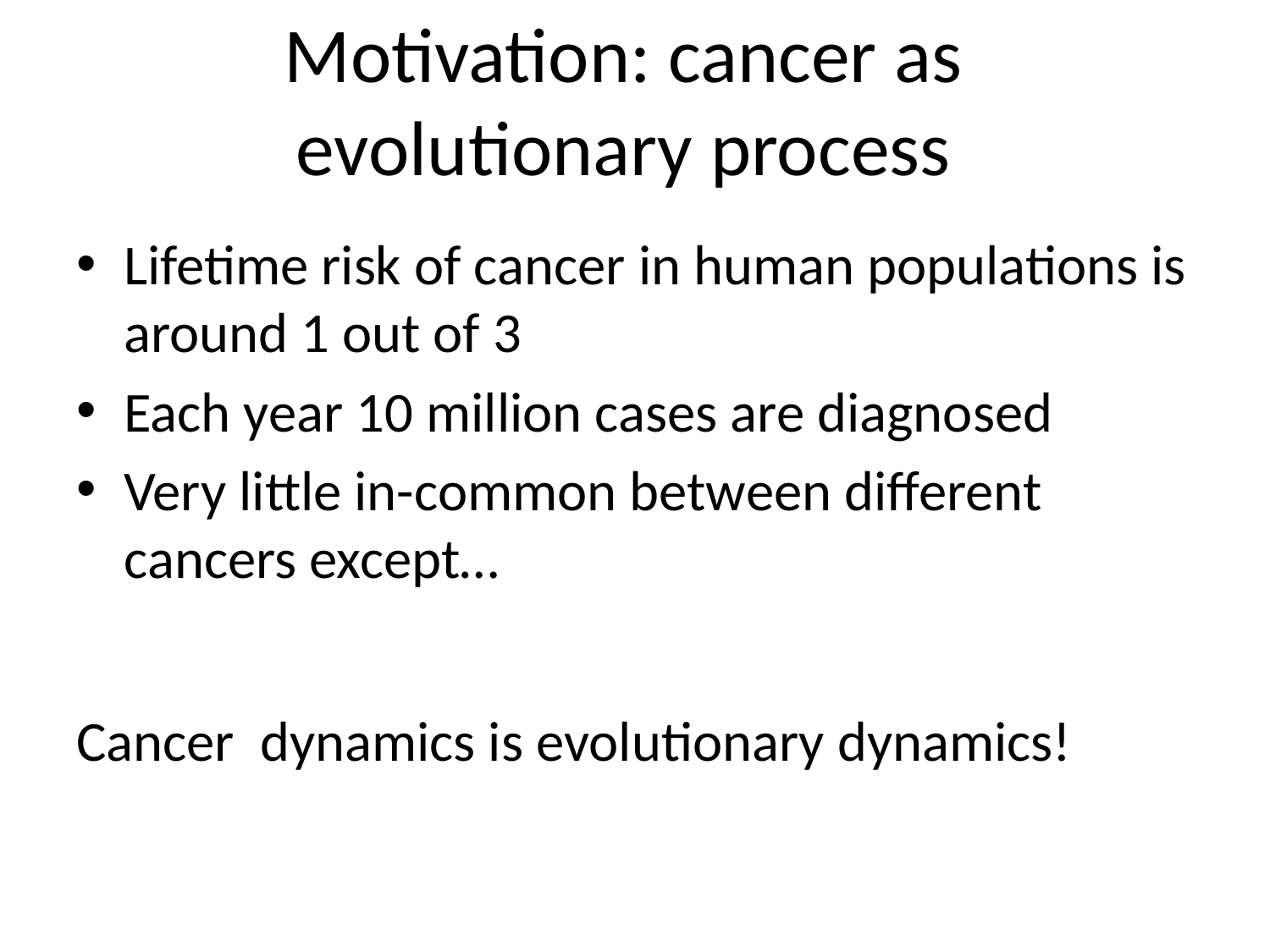

# Motivation: cancer as evolutionary process
Lifetime risk of cancer in human populations is around 1 out of 3
Each year 10 million cases are diagnosed
Very little in-common between different cancers except…

Cancer  dynamics is evolutionary dynamics!